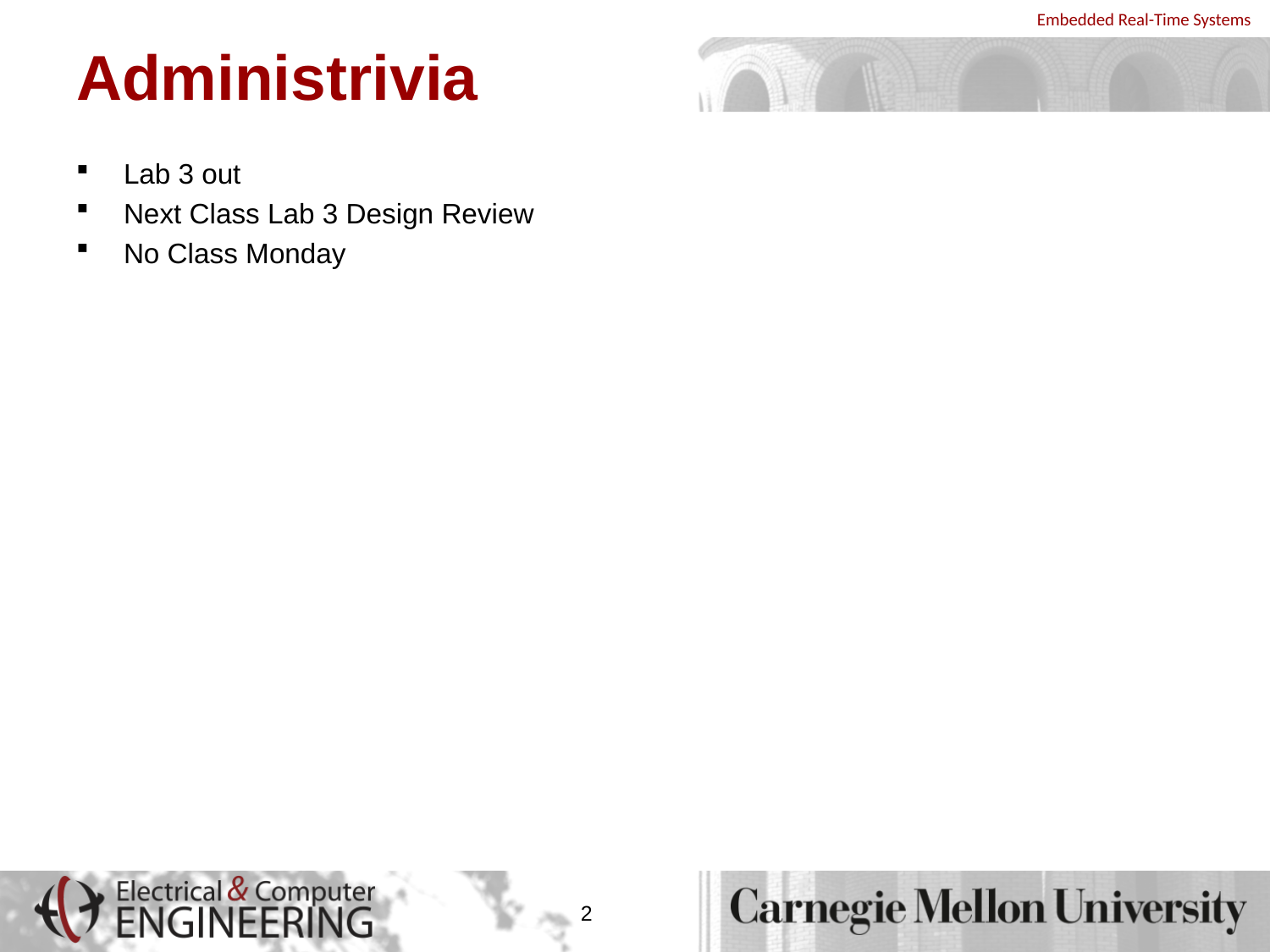

# Administrivia
Lab 3 out
Next Class Lab 3 Design Review
No Class Monday

2